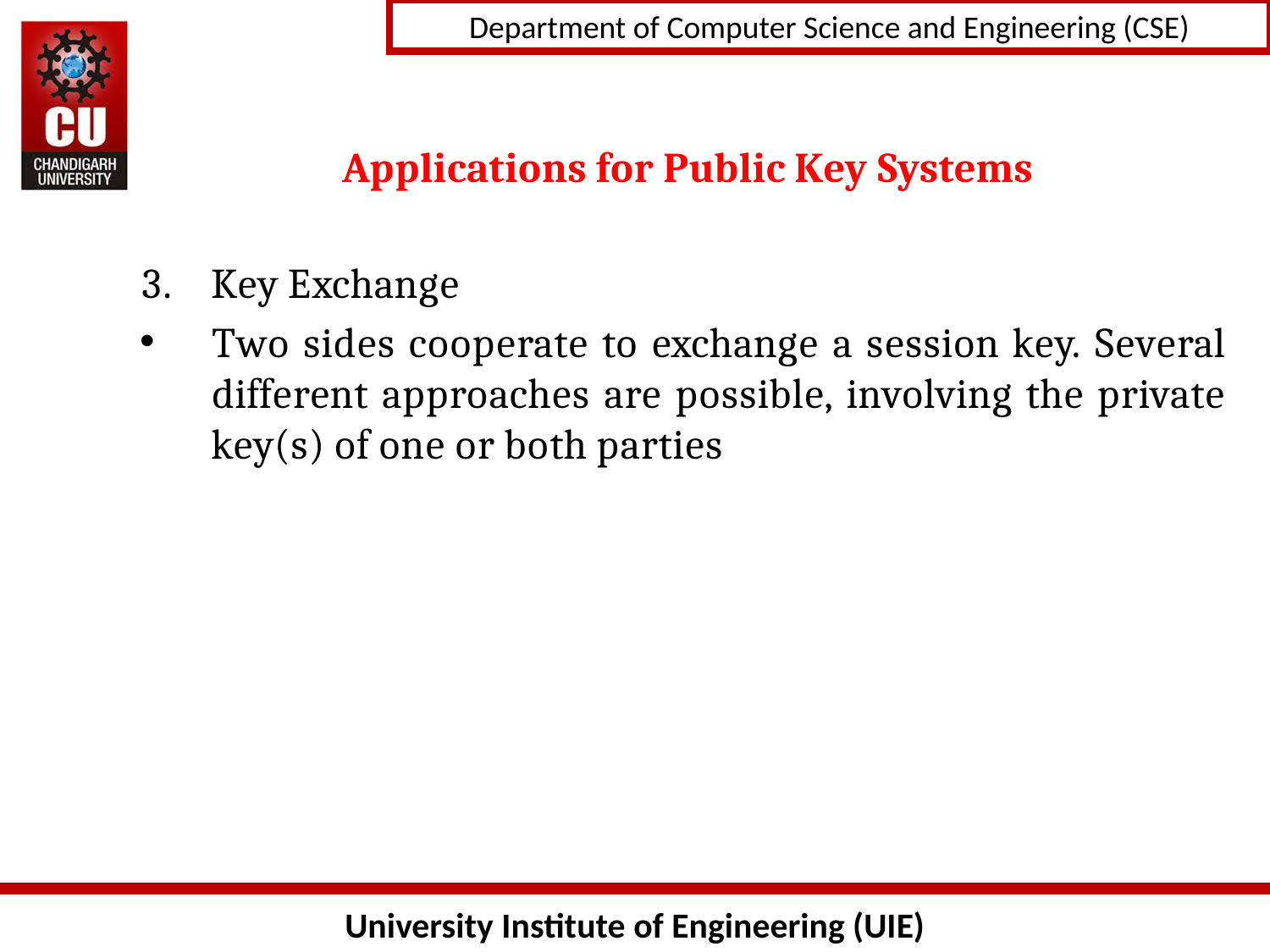

# Applications for Public Key Systems
Key Exchange
Two sides cooperate to exchange a session key. Several different approaches are possible, involving the private key(s) of one or both parties